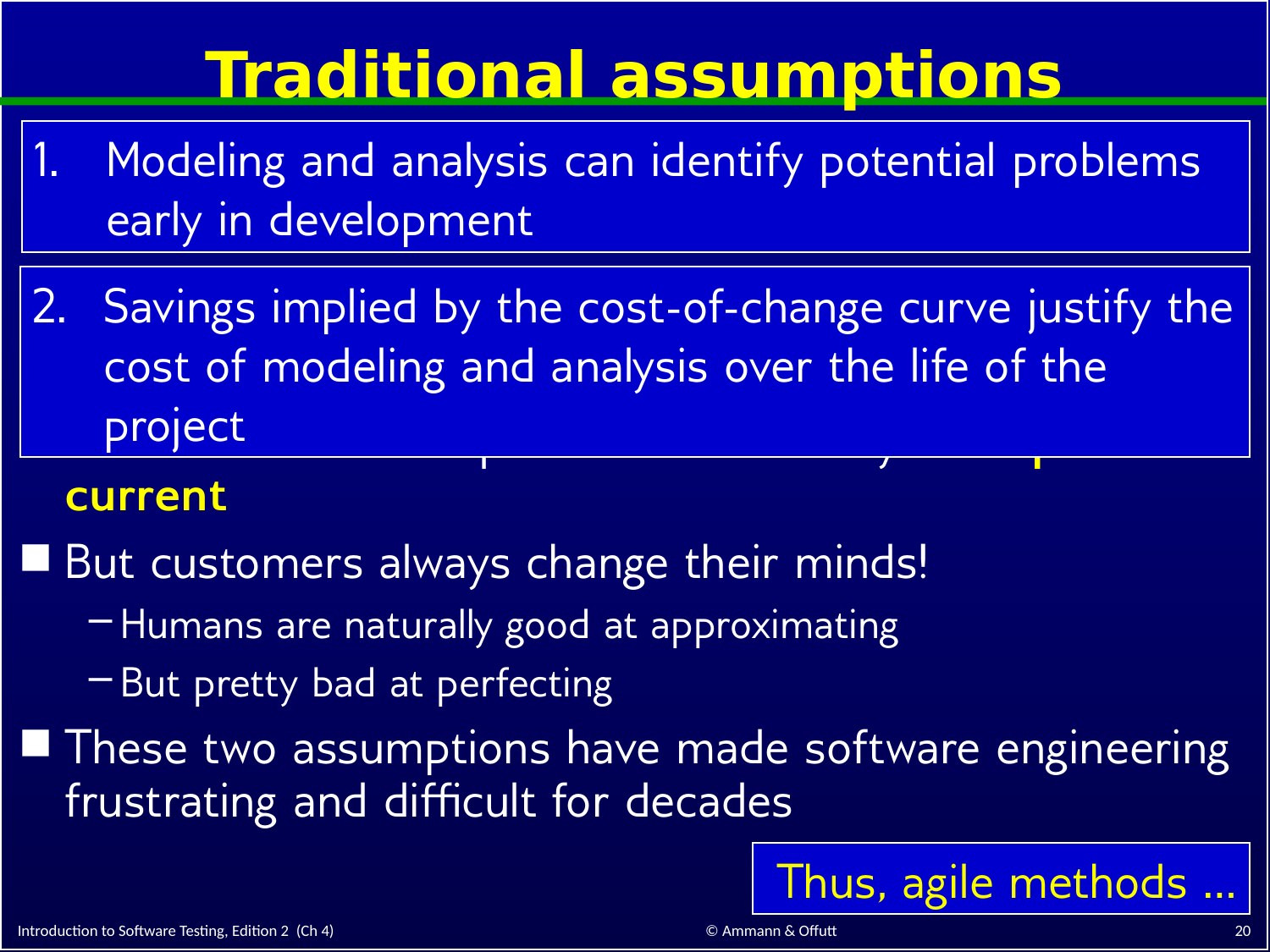

# Traditional assumptions
Modeling and analysis can identify potential problems early in development
Savings implied by the cost-of-change curve justify the cost of modeling and analysis over the life of the project
These are true if requirements are always complete and current
But customers always change their minds!
Humans are naturally good at approximating
But pretty bad at perfecting
These two assumptions have made software engineering frustrating and difficult for decades
Thus, agile methods …
20
© Ammann & Offutt
Introduction to Software Testing, Edition 2  (Ch 4)